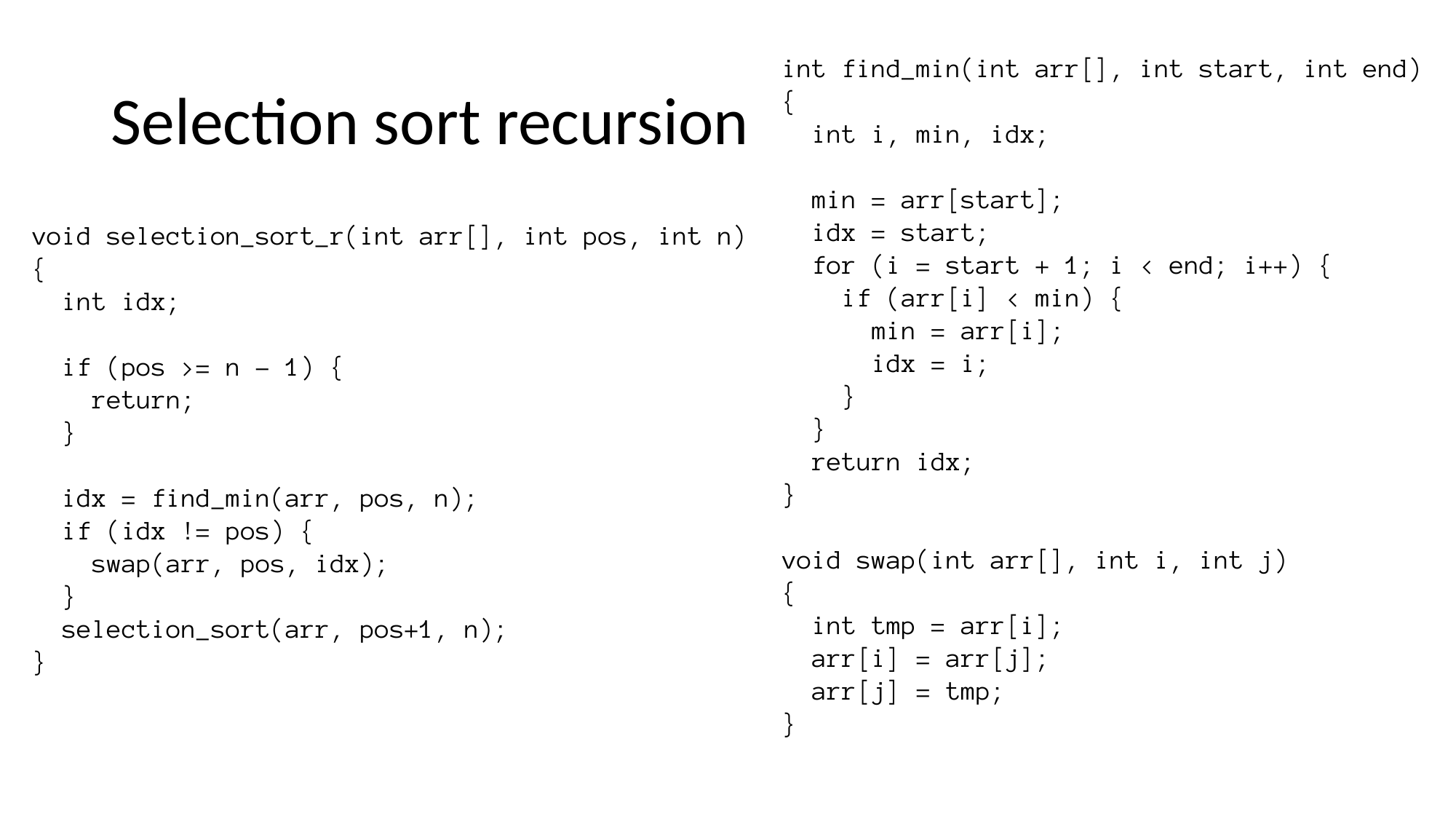

# Selection sort recursion
int find_min(int arr[], int start, int end)
{
  int i, min, idx;

  min = arr[start];
  idx = start;
  for (i = start + 1; i < end; i++) {
    if (arr[i] < min) {
      min = arr[i];
      idx = i;
    }
  }
  return idx;
}

void swap(int arr[], int i, int j)
{
  int tmp = arr[i];
  arr[i] = arr[j];
  arr[j] = tmp;
}
void selection_sort_r(int arr[], int pos, int n)
{
  int idx;

  if (pos >= n - 1) {
    return;
  }

  idx = find_min(arr, pos, n);
  if (idx != pos) {
    swap(arr, pos, idx);
  }
  selection_sort(arr, pos+1, n);
}